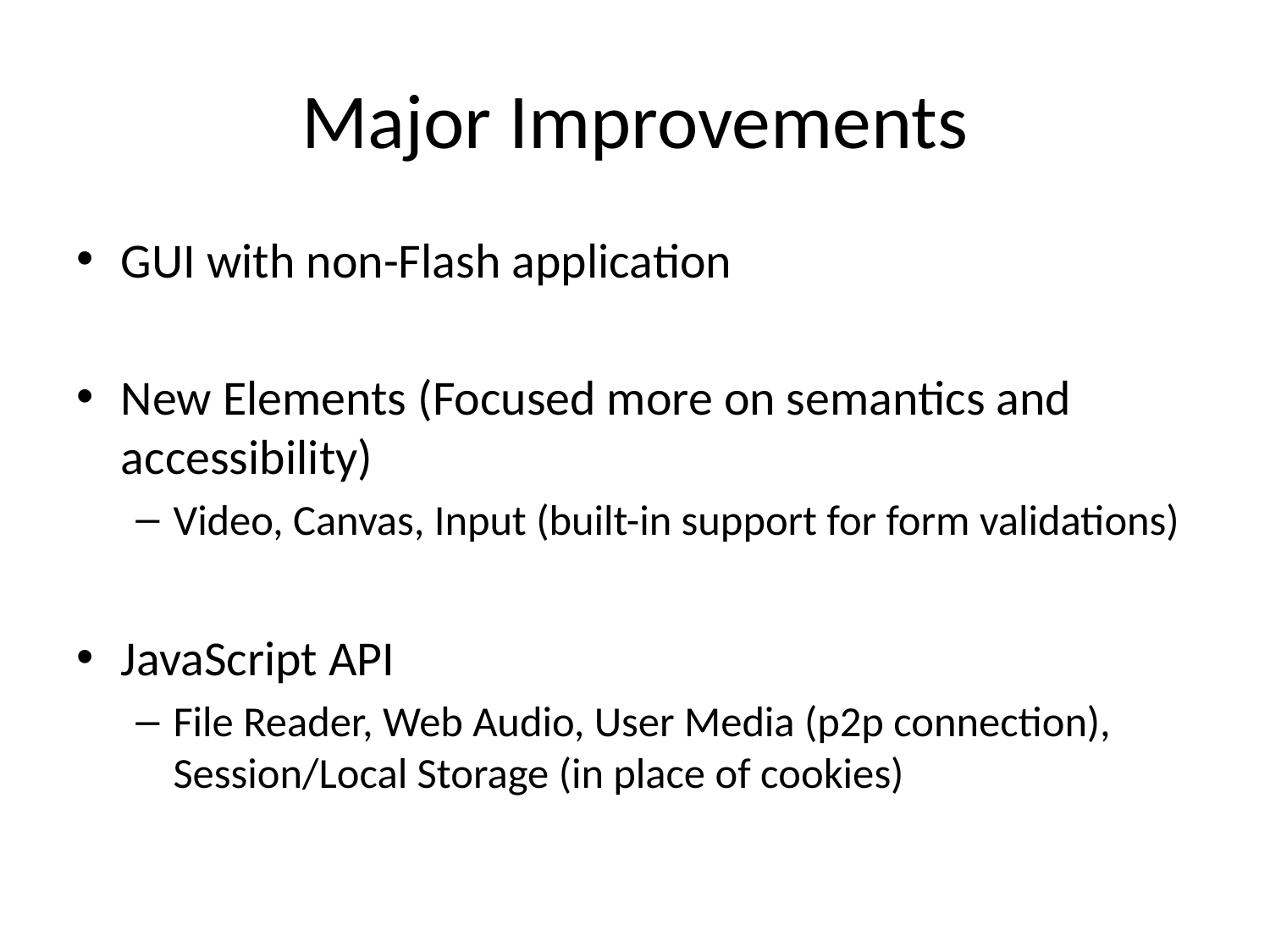

# Major Improvements
GUI with non-Flash application

New Elements (Focused more on semantics and accessibility)
Video, Canvas, Input (built-in support for form validations)

JavaScript API
File Reader, Web Audio, User Media (p2p connection), Session/Local Storage (in place of cookies)